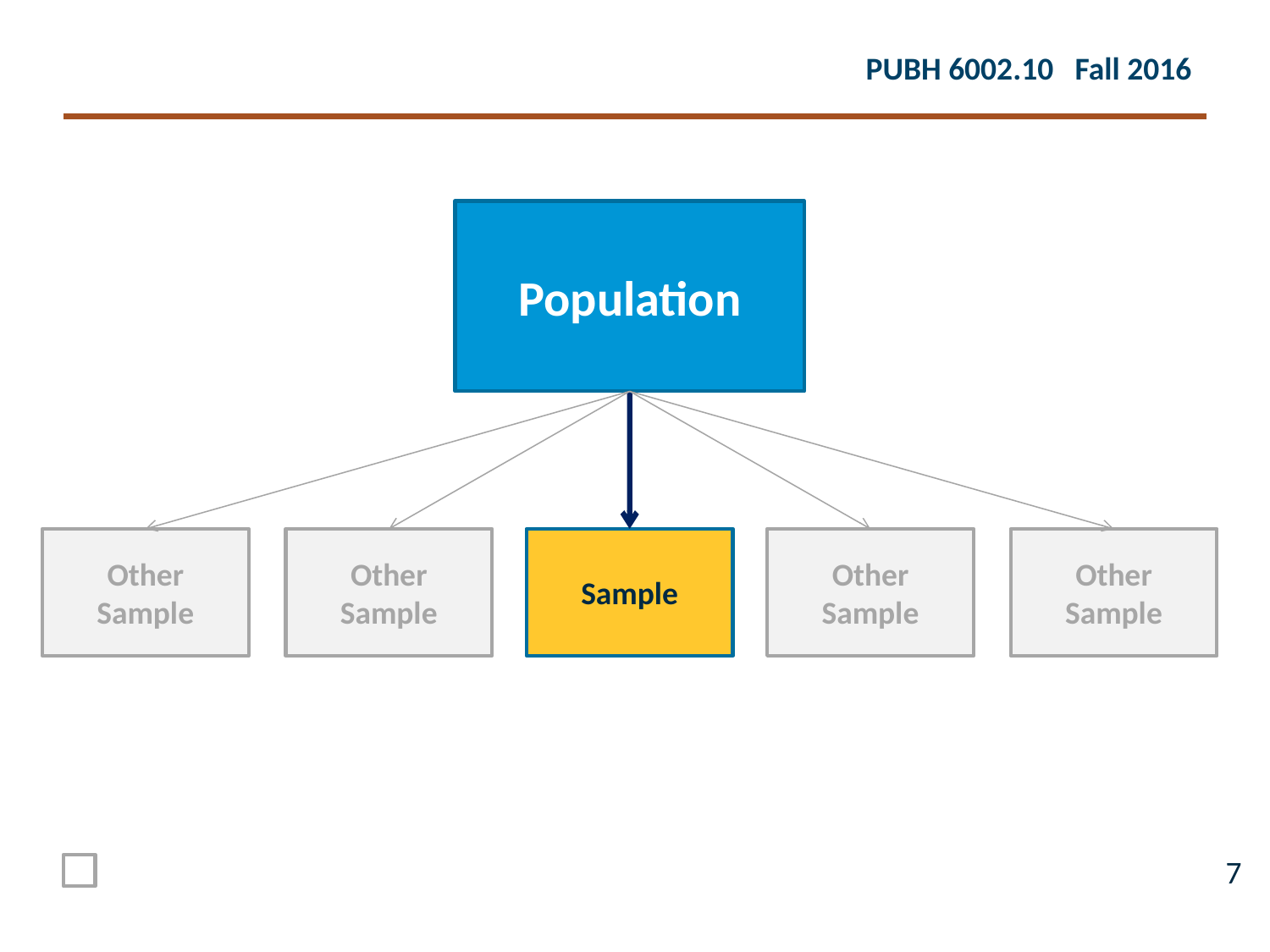

Population
Other
Sample
Other
Sample
Sample
Other
Sample
Other
Sample